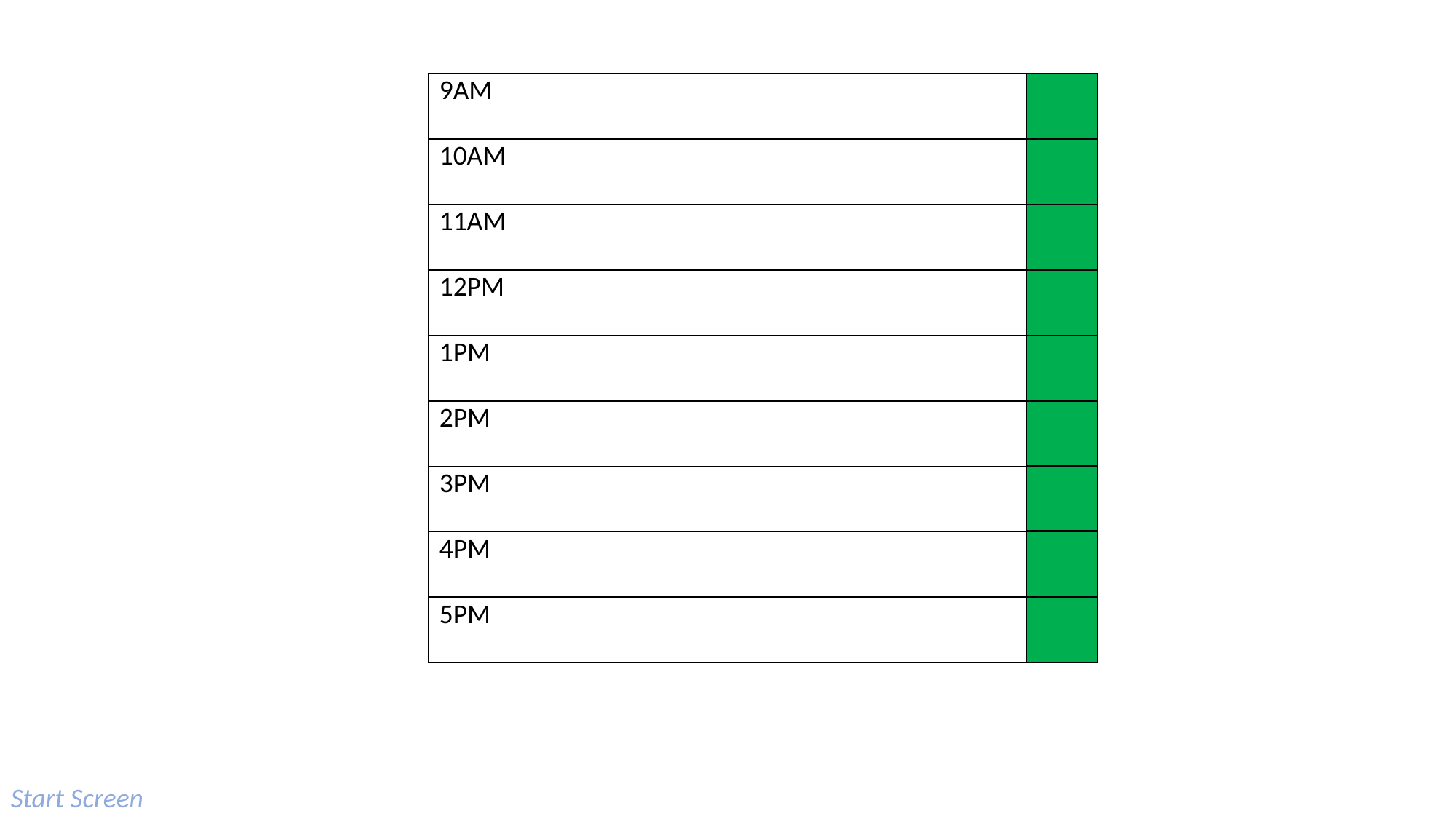

| 9AM |
| --- |
| 10AM |
| 11AM |
| 12PM |
| 1PM |
| 2PM |
| 3PM |
| 4PM |
| 5PM |

Start Screen